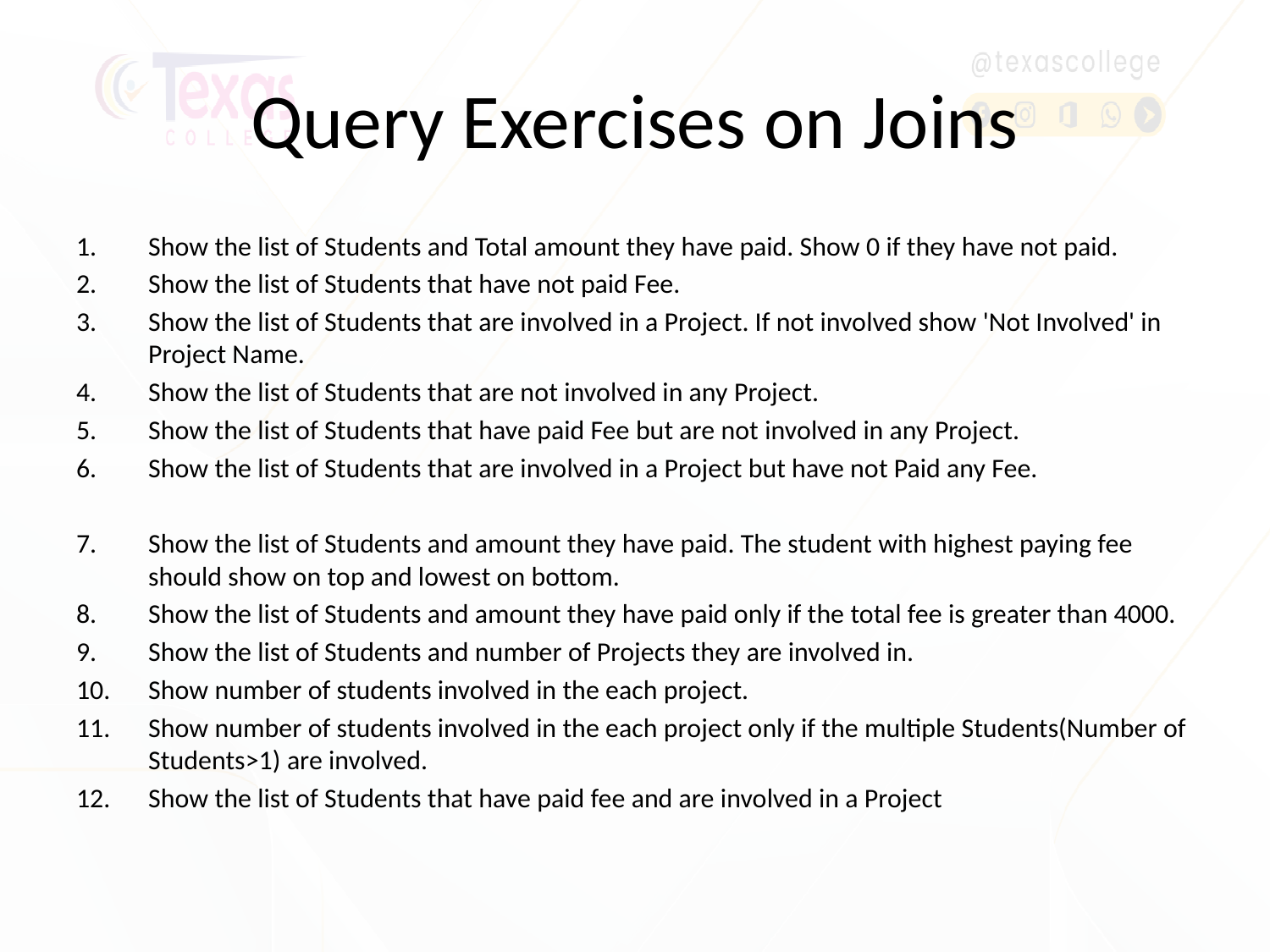

# Query Exercises on Joins
Show the list of Students and Total amount they have paid. Show 0 if they have not paid.
Show the list of Students that have not paid Fee.
Show the list of Students that are involved in a Project. If not involved show 'Not Involved' in Project Name.
Show the list of Students that are not involved in any Project.
Show the list of Students that have paid Fee but are not involved in any Project.
Show the list of Students that are involved in a Project but have not Paid any Fee.

Show the list of Students and amount they have paid. The student with highest paying fee should show on top and lowest on bottom.
Show the list of Students and amount they have paid only if the total fee is greater than 4000.
Show the list of Students and number of Projects they are involved in.
Show number of students involved in the each project.
Show number of students involved in the each project only if the multiple Students(Number of Students>1) are involved.
Show the list of Students that have paid fee and are involved in a Project